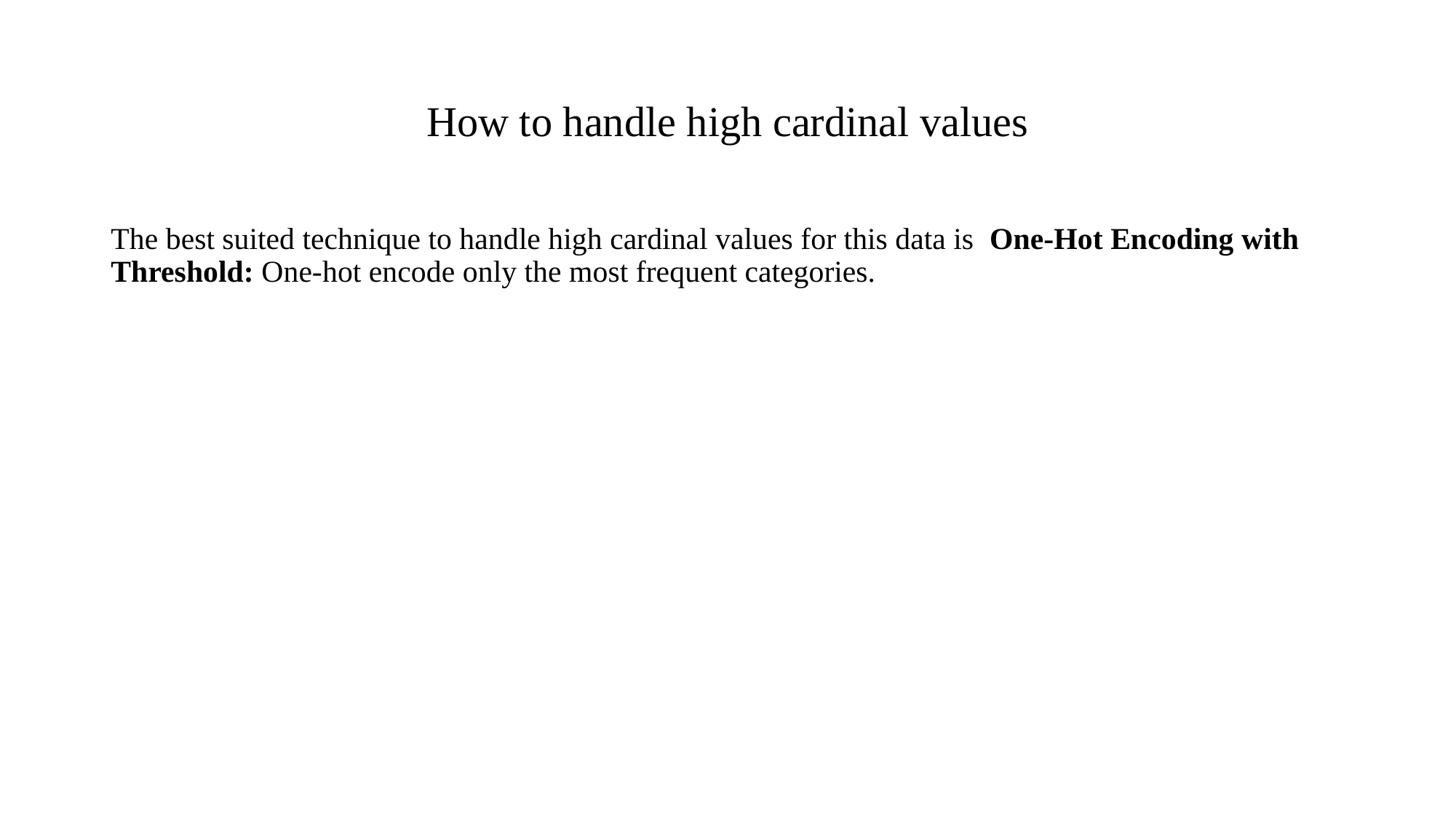

# How to handle high cardinal values
The best suited technique to handle high cardinal values for this data is  One-Hot Encoding with Threshold: One-hot encode only the most frequent categories.